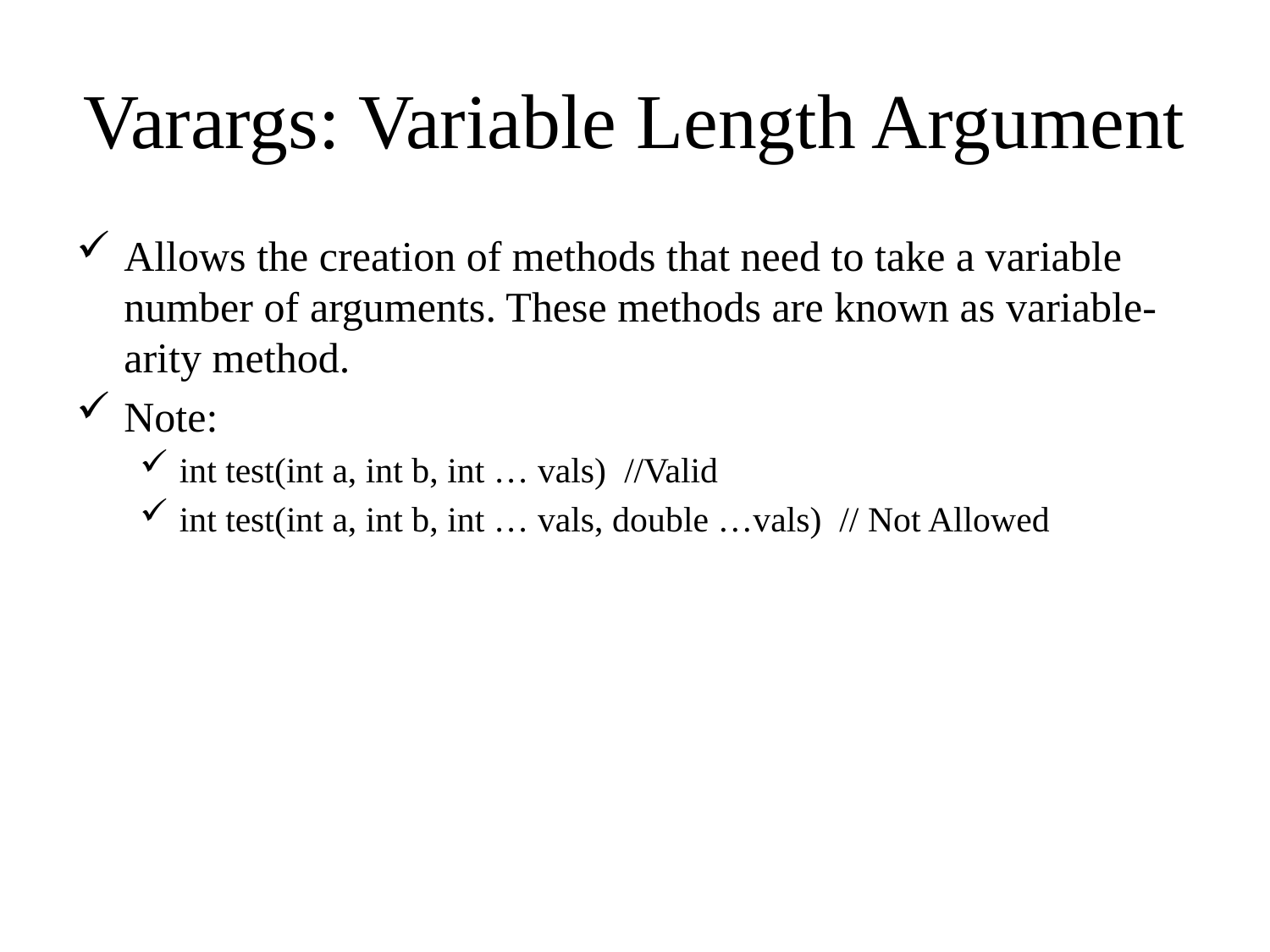

# Varargs: Variable Length Argument
Allows the creation of methods that need to take a variable number of arguments. These methods are known as variable-arity method.
Note:
int test(int a, int b, int … vals)  //Valid
int test(int a, int b, int … vals, double …vals)  // Not Allowed